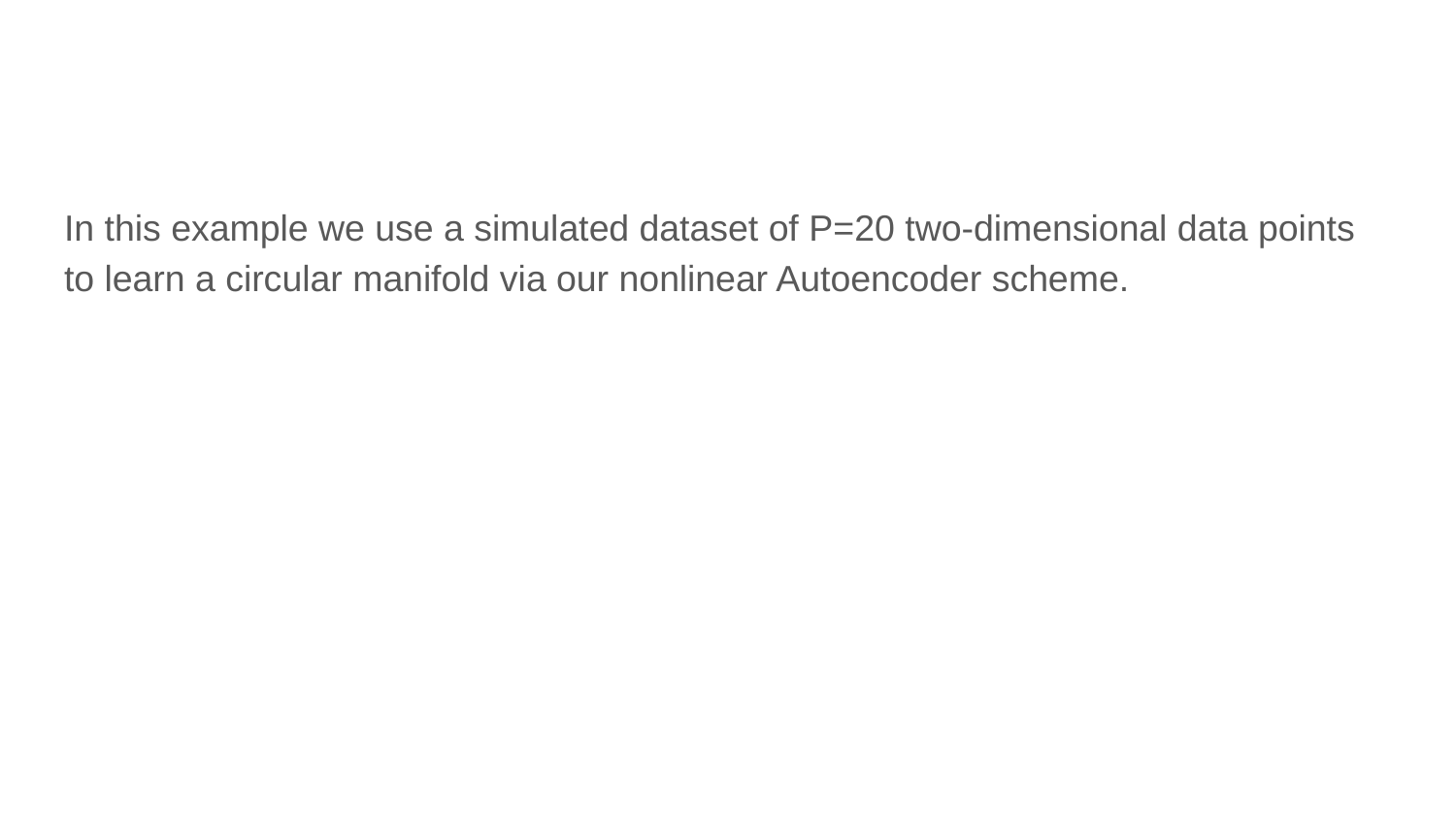

In this example we use a simulated dataset of P=20 two-dimensional data points to learn a circular manifold via our nonlinear Autoencoder scheme.